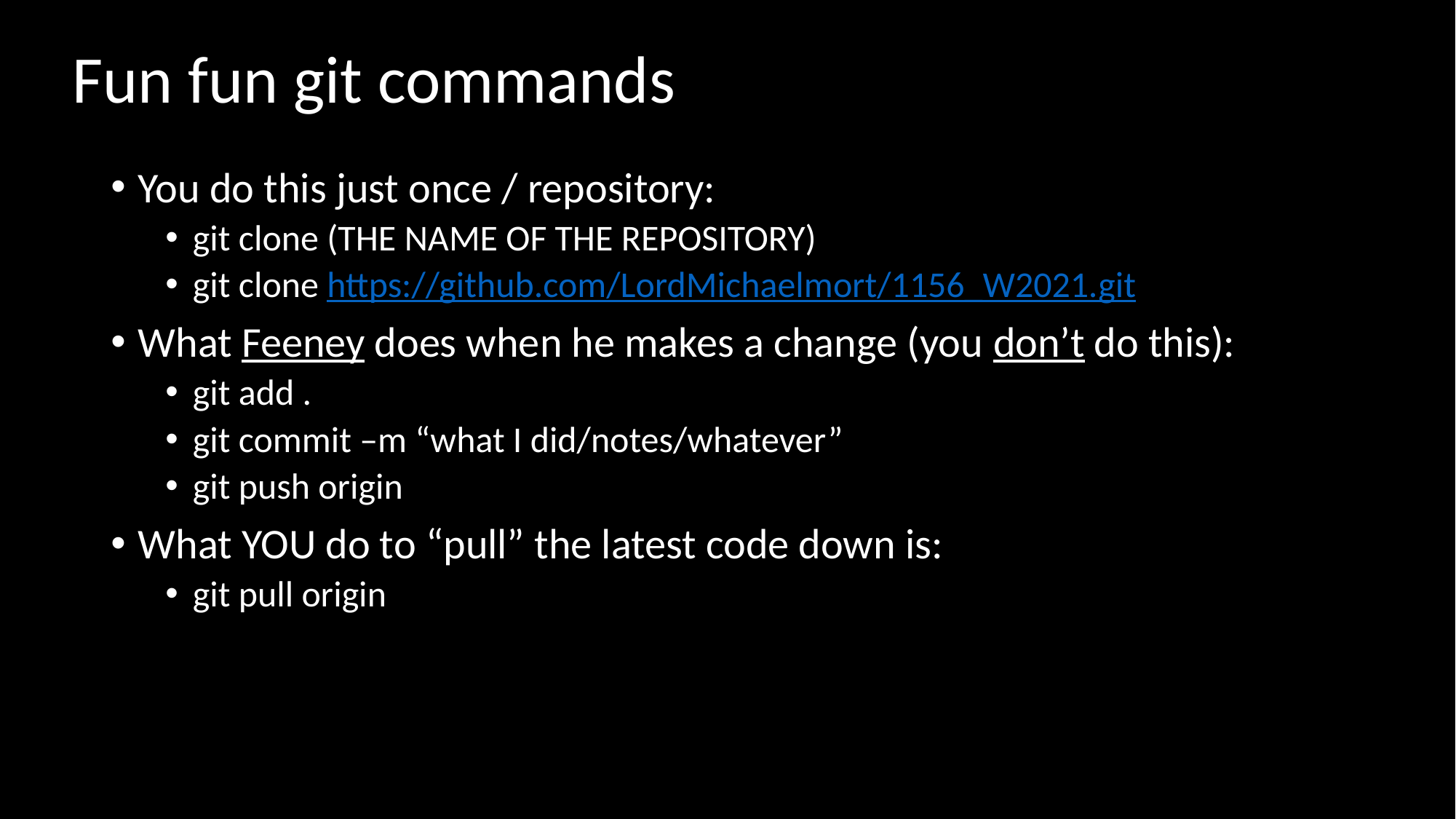

# Fun fun git commands
You do this just once / repository:
git clone (THE NAME OF THE REPOSITORY)
git clone https://github.com/LordMichaelmort/1156_W2021.git
What Feeney does when he makes a change (you don’t do this):
git add .
git commit –m “what I did/notes/whatever”
git push origin
What YOU do to “pull” the latest code down is:
git pull origin